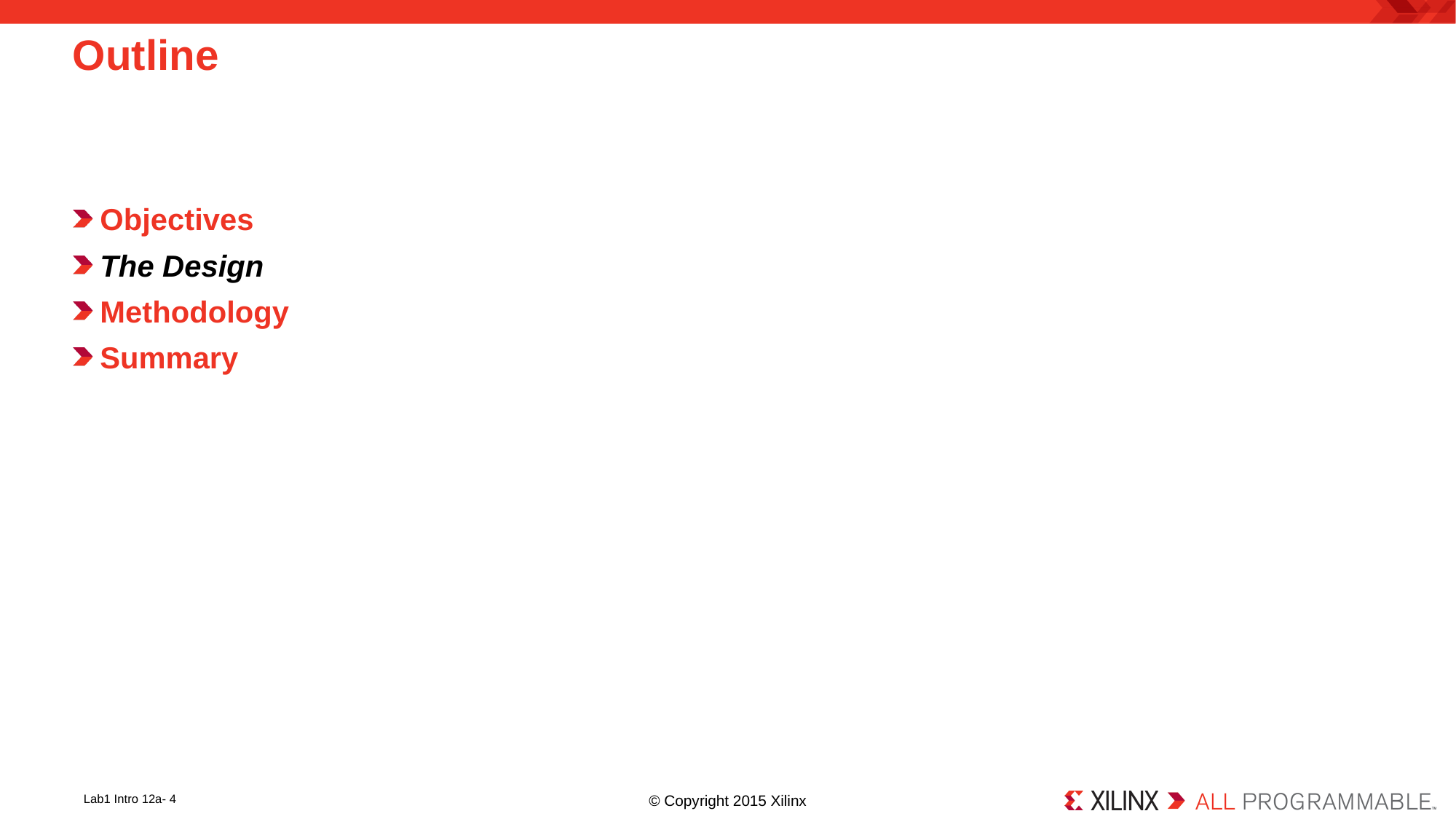

# Outline
Objectives
The Design
Methodology
Summary
Lab1 Intro 12a- 4
© Copyright 2015 Xilinx